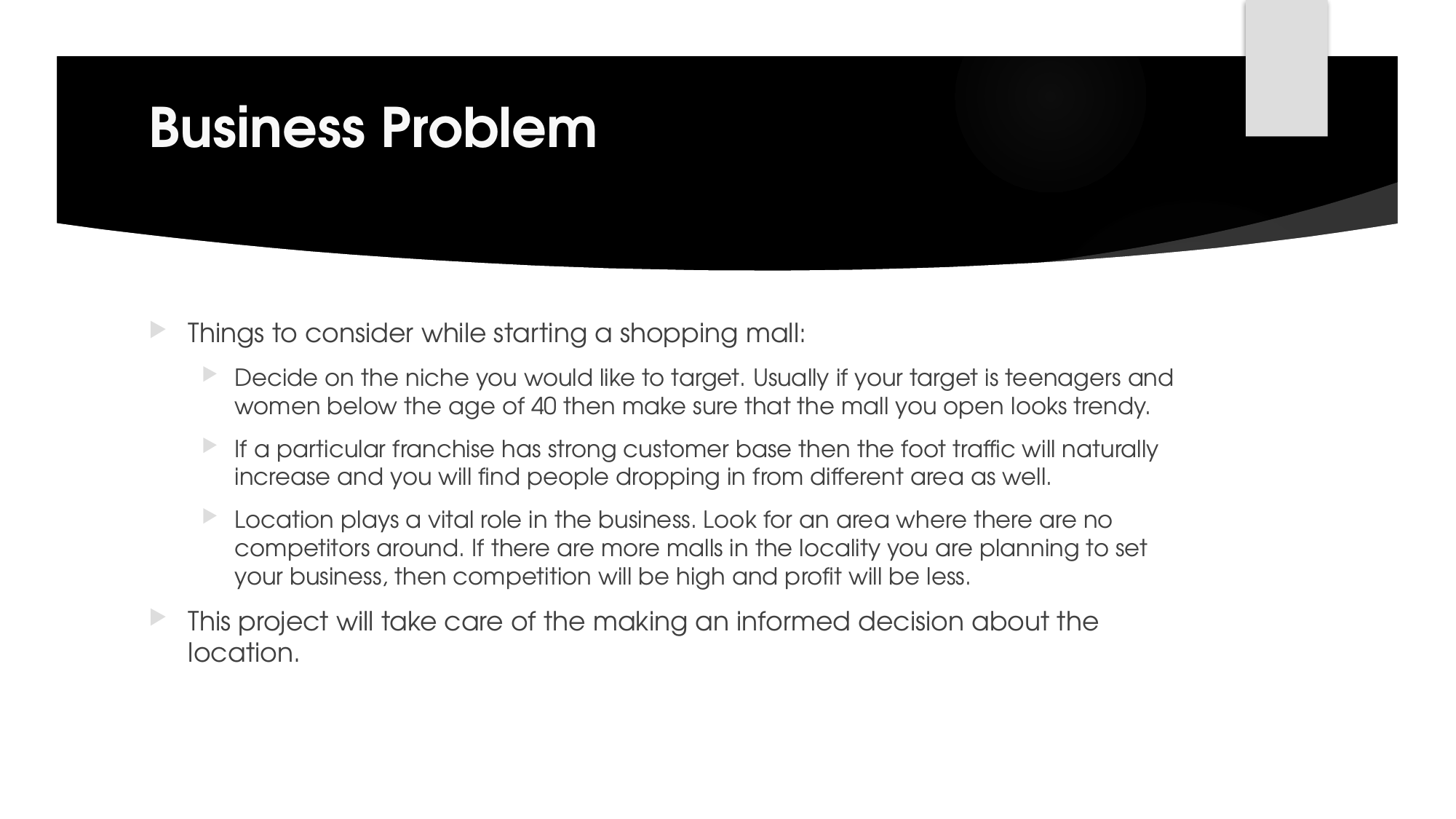

# Business Problem
Things to consider while starting a shopping mall:
Decide on the niche you would like to target. Usually if your target is teenagers and women below the age of 40 then make sure that the mall you open looks trendy.
If a particular franchise has strong customer base then the foot traffic will naturally increase and you will find people dropping in from different area as well.
Location plays a vital role in the business. Look for an area where there are no competitors around. If there are more malls in the locality you are planning to set your business, then competition will be high and profit will be less.
This project will take care of the making an informed decision about the location.